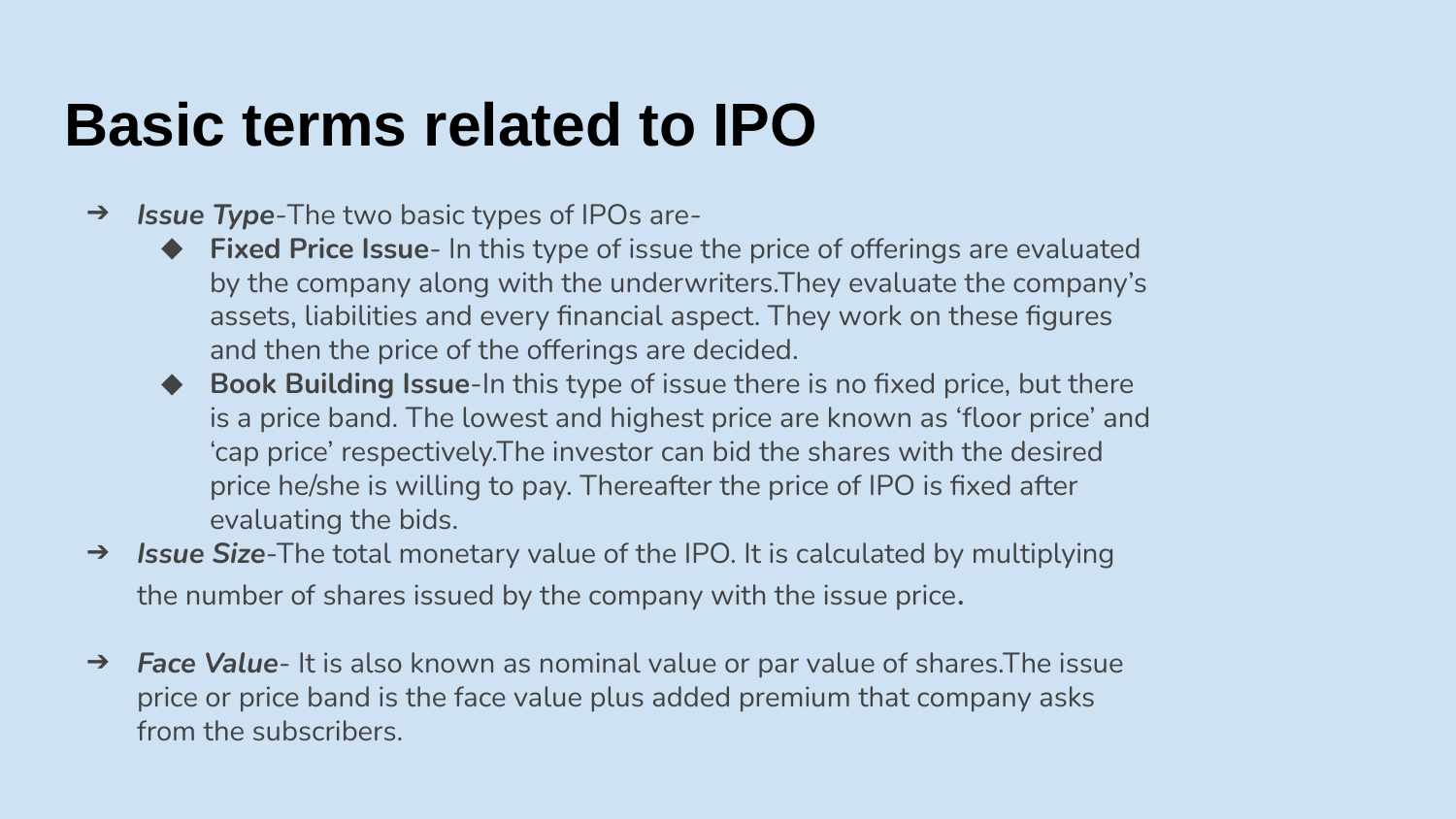

# Basic terms related to IPO

Issue Type-The two basic types of IPOs are-
Fixed Price Issue- In this type of issue the price of offerings are evaluated by the company along with the underwriters.They evaluate the company’s assets, liabilities and every financial aspect. They work on these figures and then the price of the offerings are decided.
Book Building Issue-In this type of issue there is no fixed price, but there is a price band. The lowest and highest price are known as ‘floor price’ and ‘cap price’ respectively.The investor can bid the shares with the desired price he/she is willing to pay. Thereafter the price of IPO is fixed after evaluating the bids.
Issue Size-The total monetary value of the IPO. It is calculated by multiplying the number of shares issued by the company with the issue price.
Face Value- It is also known as nominal value or par value of shares.The issue price or price band is the face value plus added premium that company asks from the subscribers.